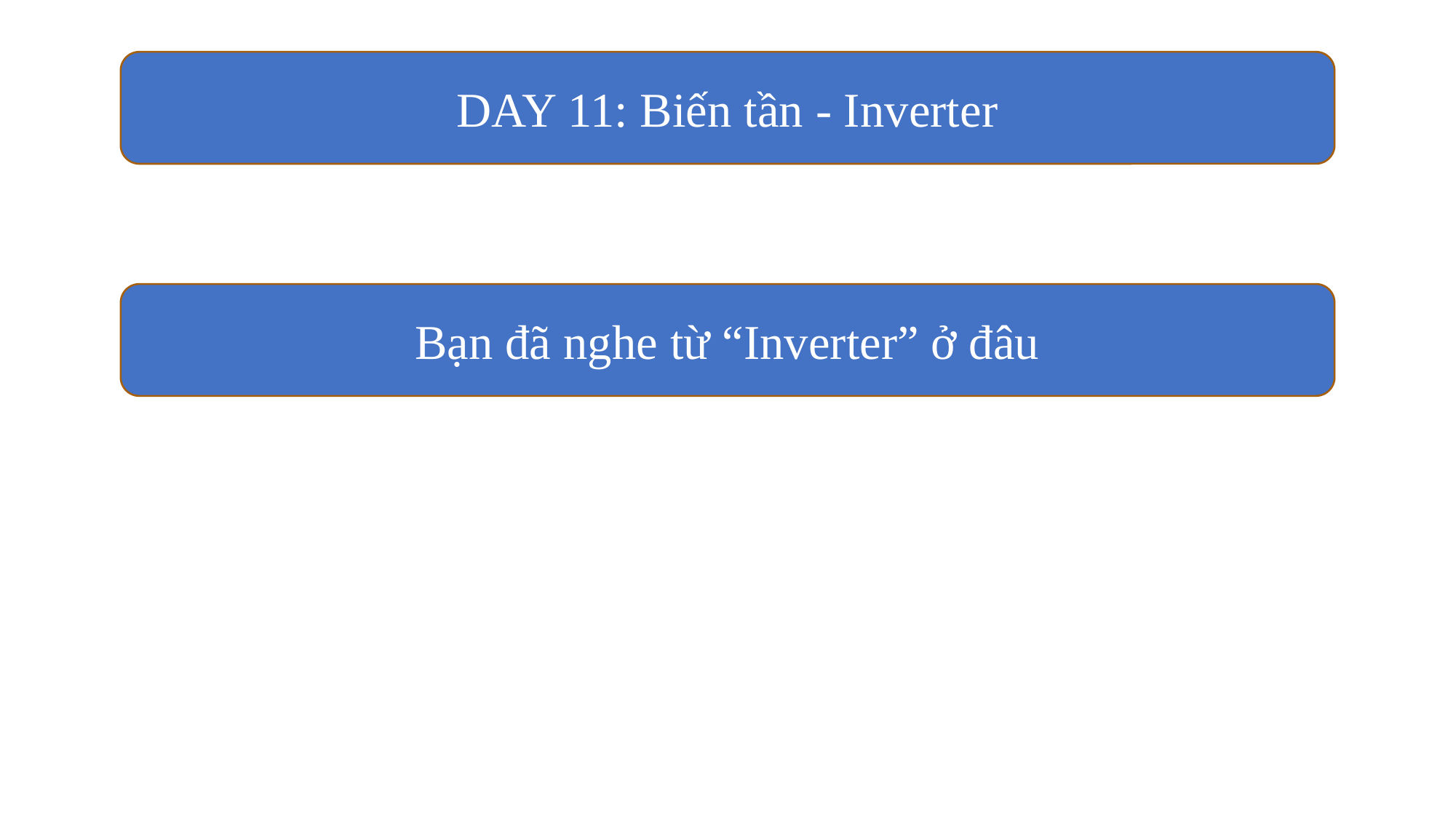

DAY 11: Biến tần - Inverter
Bạn đã nghe từ “Inverter” ở đâu